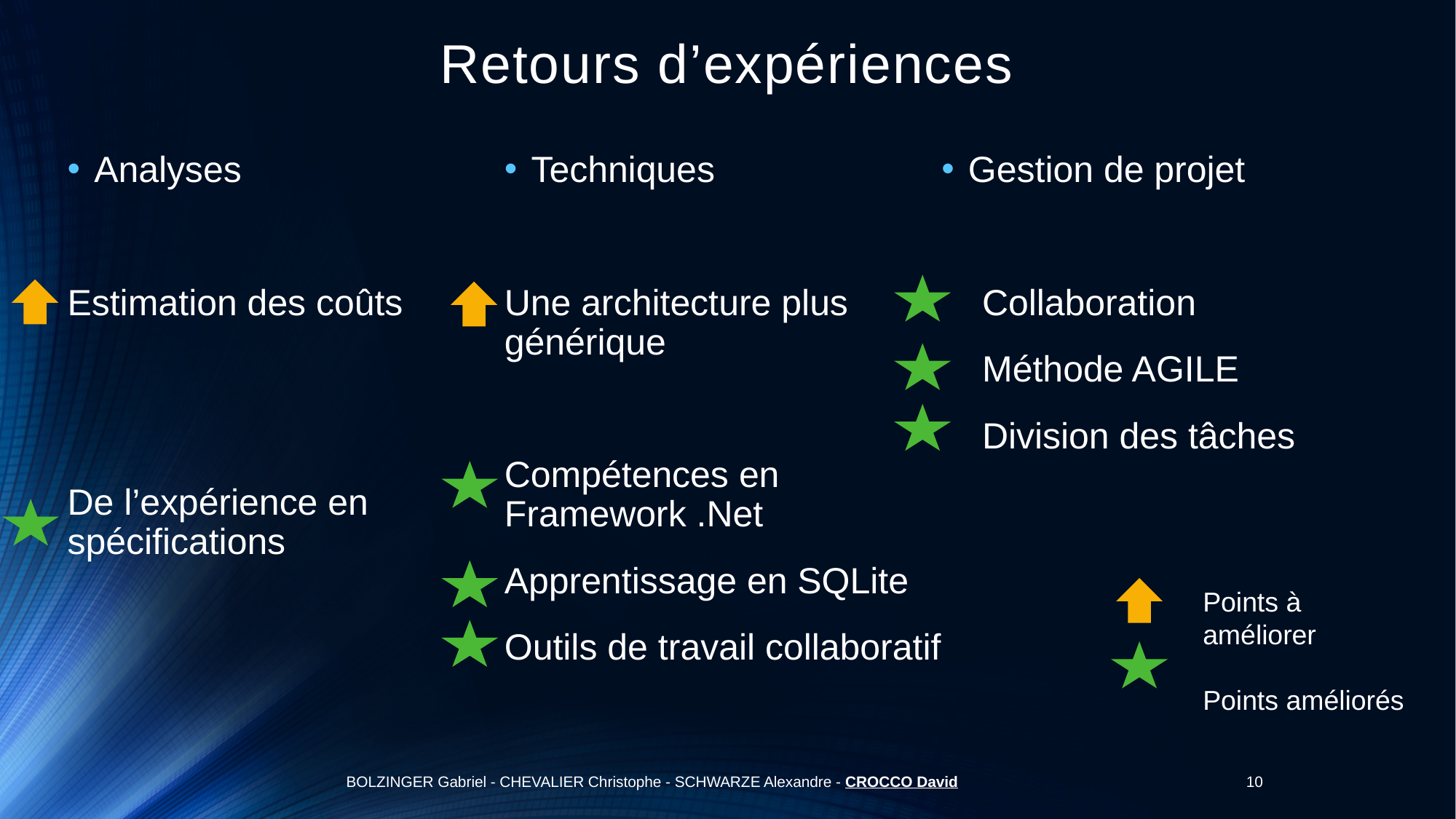

# Retours d’expériences
Analyses

Estimation des coûts

De l’expérience en spécifications

Techniques

Une architecture plus générique

Compétences en Framework .Net
Apprentissage en SQLite
Outils de travail collaboratif

Gestion de projet

    Collaboration
    Méthode AGILE
    Division des tâches

Points à améliorer

Points améliorés

BOLZINGER Gabriel - CHEVALIER Christophe - SCHWARZE Alexandre - CROCCO David
10